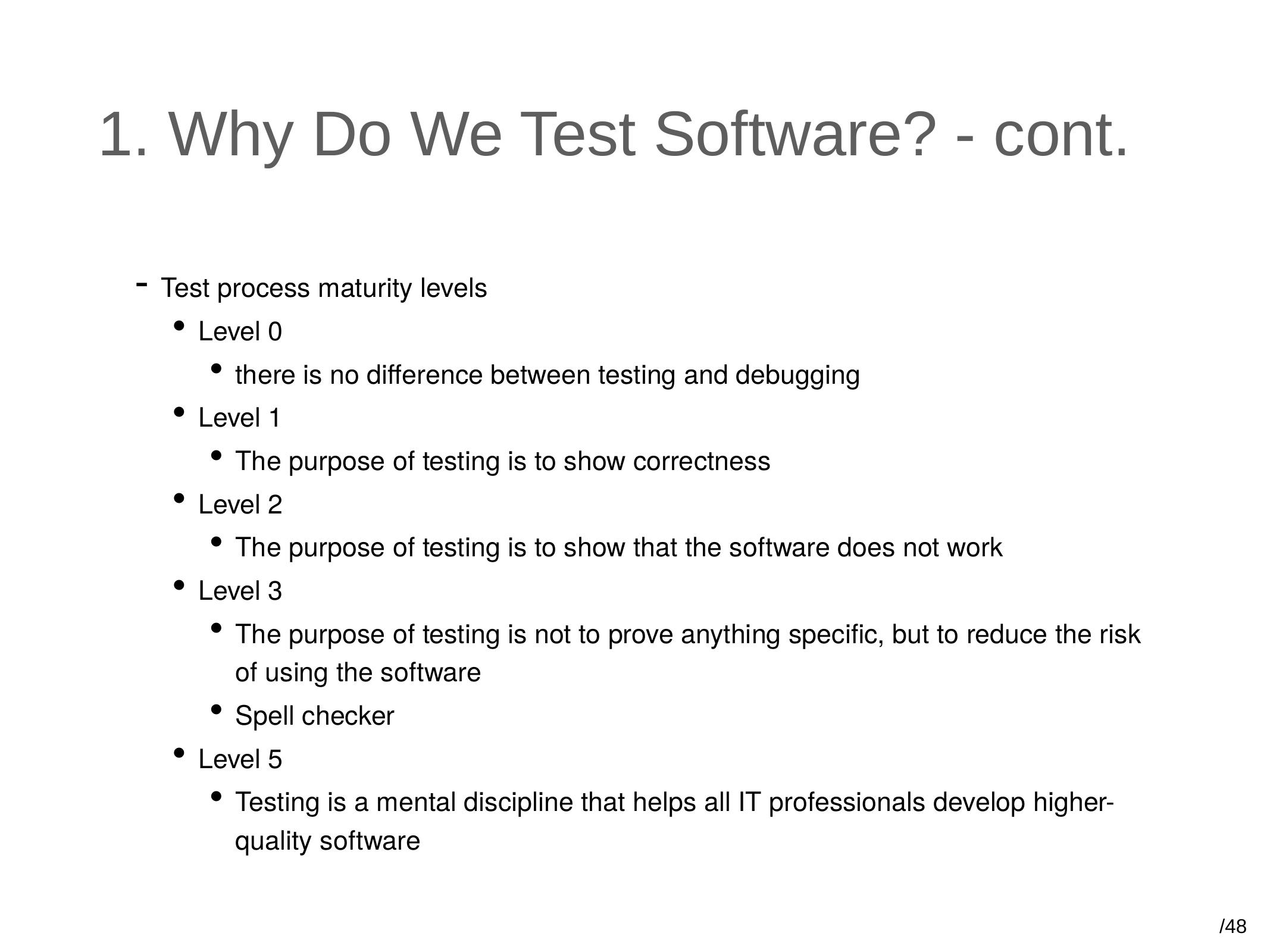

# 1. Why Do We Test Software? - cont.
Test process maturity levels
Level 0
there is no difference between testing and debugging
Level 1
The purpose of testing is to show correctness
Level 2
The purpose of testing is to show that the software does not work
Level 3
The purpose of testing is not to prove anything specific, but to reduce the risk of using the software
Spell checker
Level 5
Testing is a mental discipline that helps all IT professionals develop higher- quality software
9